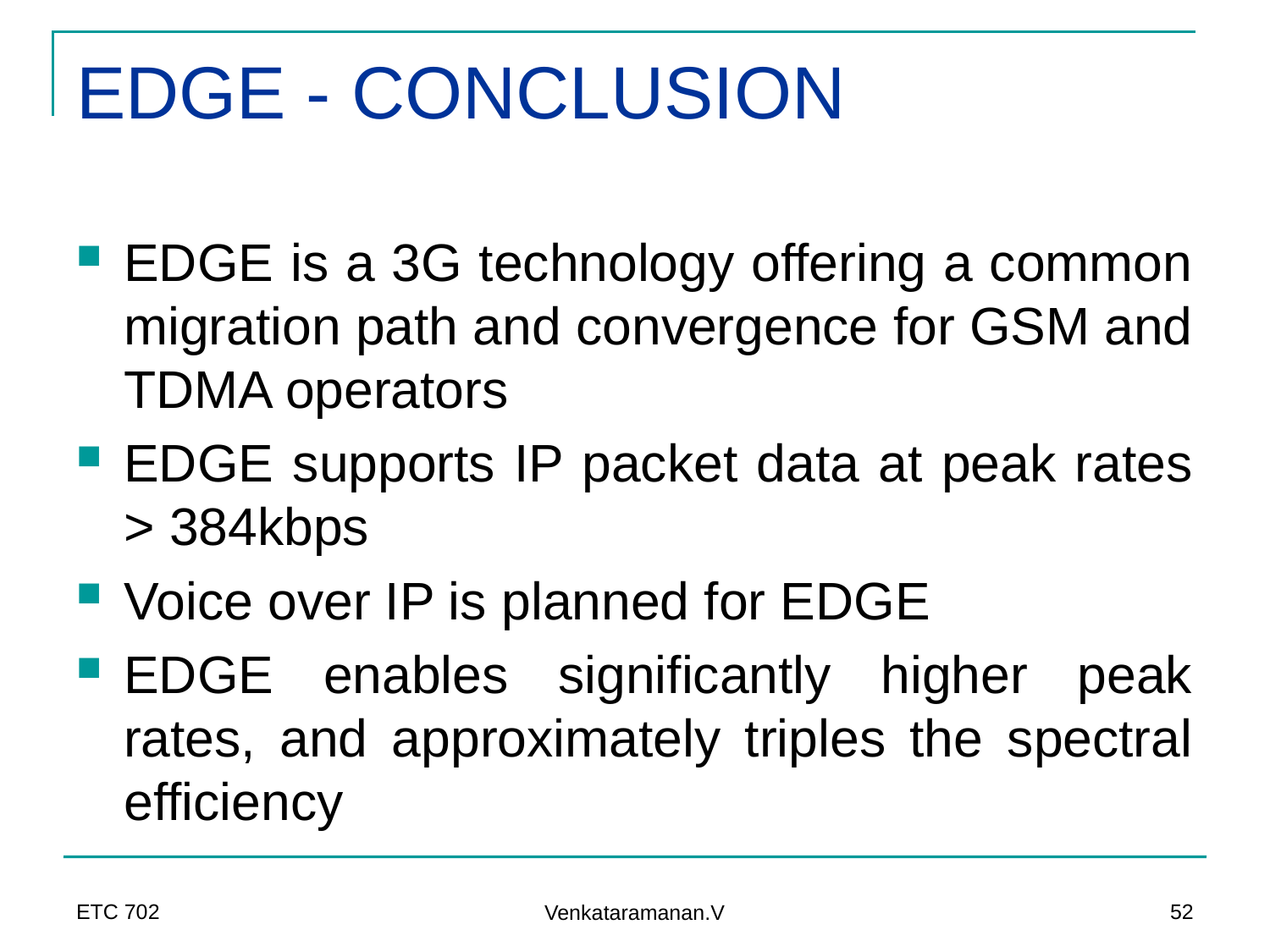

# EDGE - CONCLUSION
EDGE is a 3G technology offering a common migration path and convergence for GSM and TDMA operators
EDGE supports IP packet data at peak rates > 384kbps
Voice over IP is planned for EDGE
EDGE enables significantly higher peak rates, and approximately triples the spectral efficiency
ETC 702
52
Venkataramanan.V